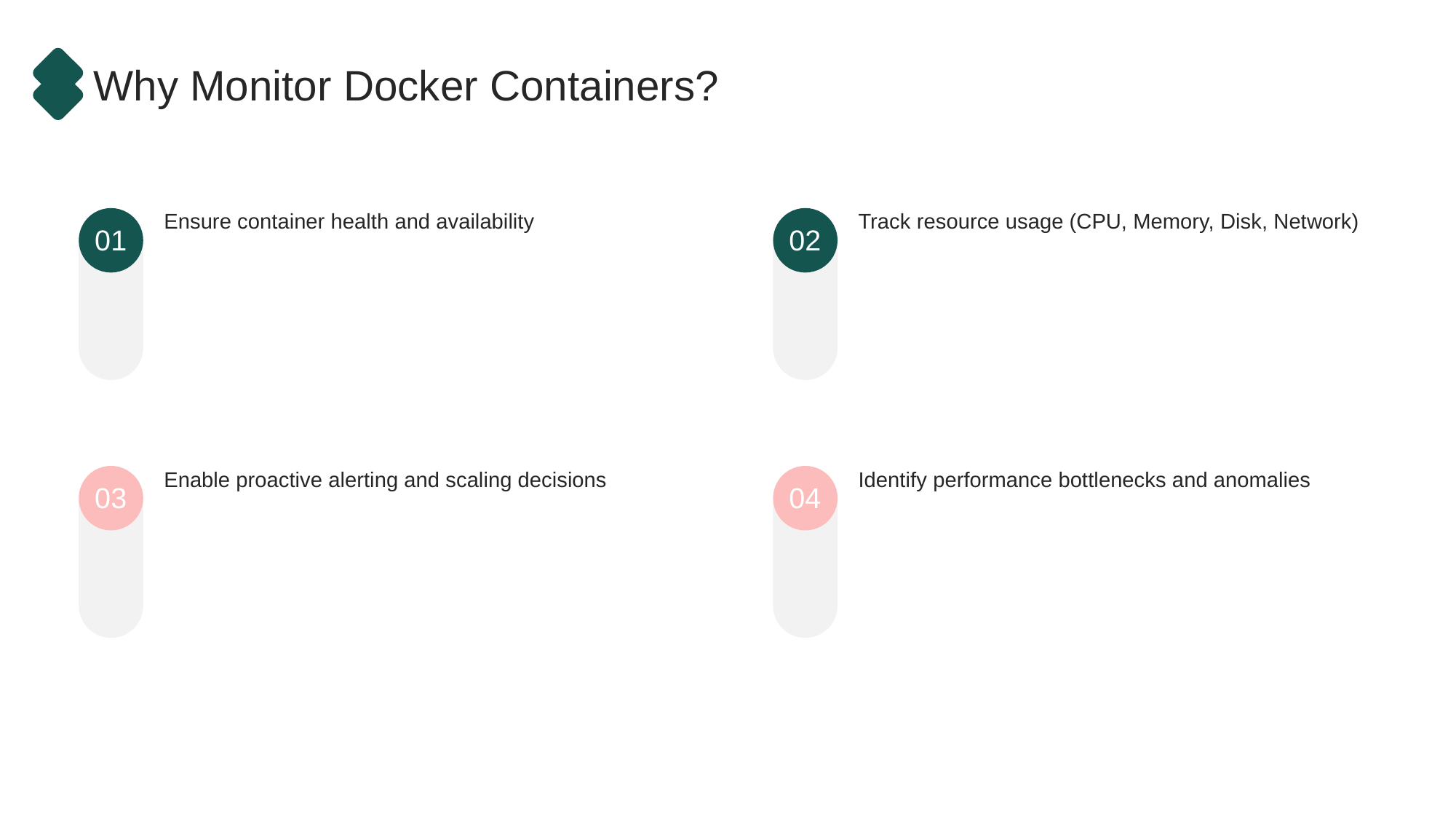

Why Monitor Docker Containers?

Ensure container health and availability
Track resource usage (CPU, Memory, Disk, Network)

01
02

Enable proactive alerting and scaling decisions

Identify performance bottlenecks and anomalies
03
04